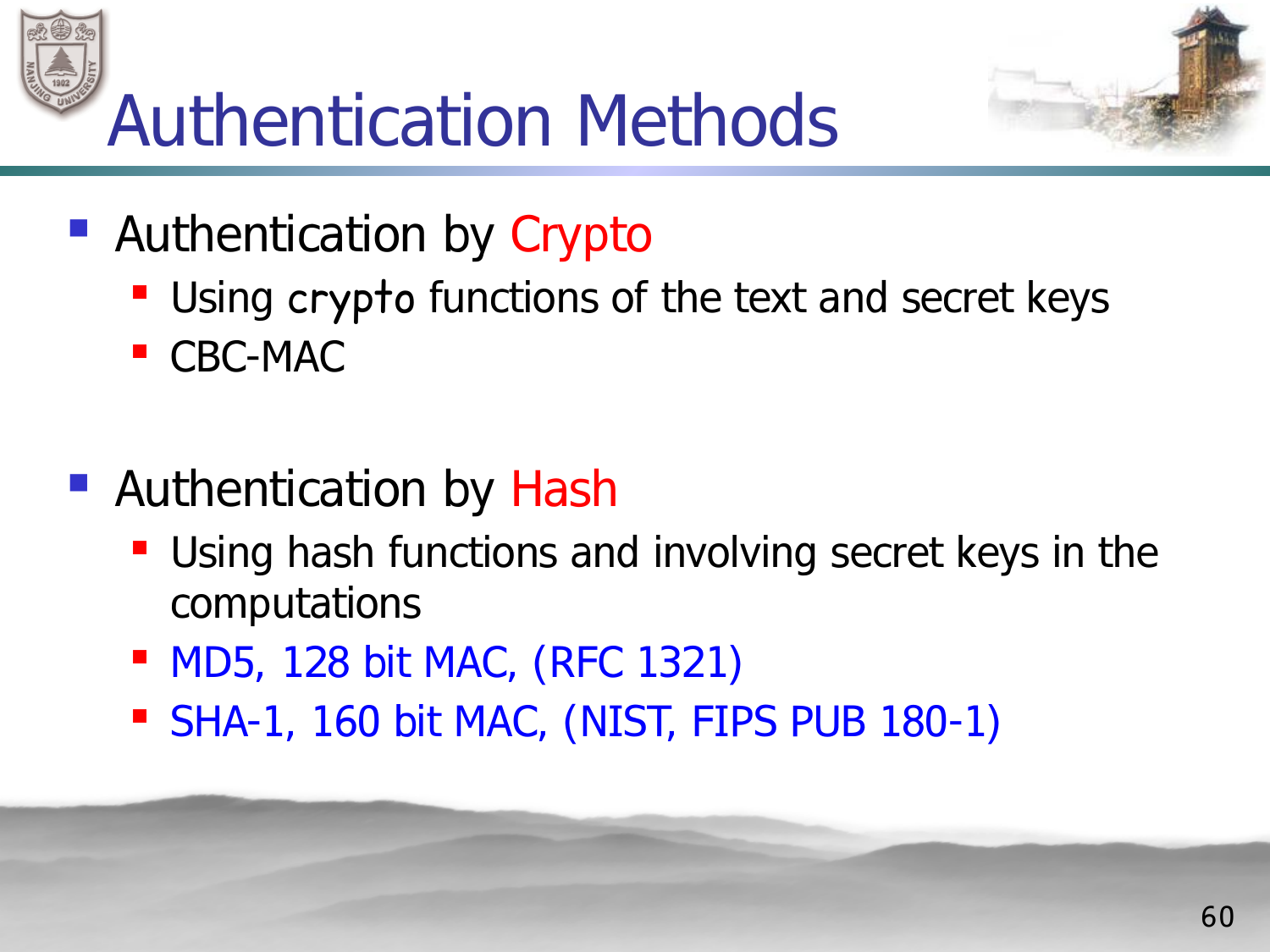

# Authentication Methods
Authentication by Crypto
Using crypto functions of the text and secret keys
CBC-MAC

Authentication by Hash
Using hash functions and involving secret keys in the computations
MD5, 128 bit MAC, (RFC 1321)
SHA-1, 160 bit MAC, (NIST, FIPS PUB 180-1)
60